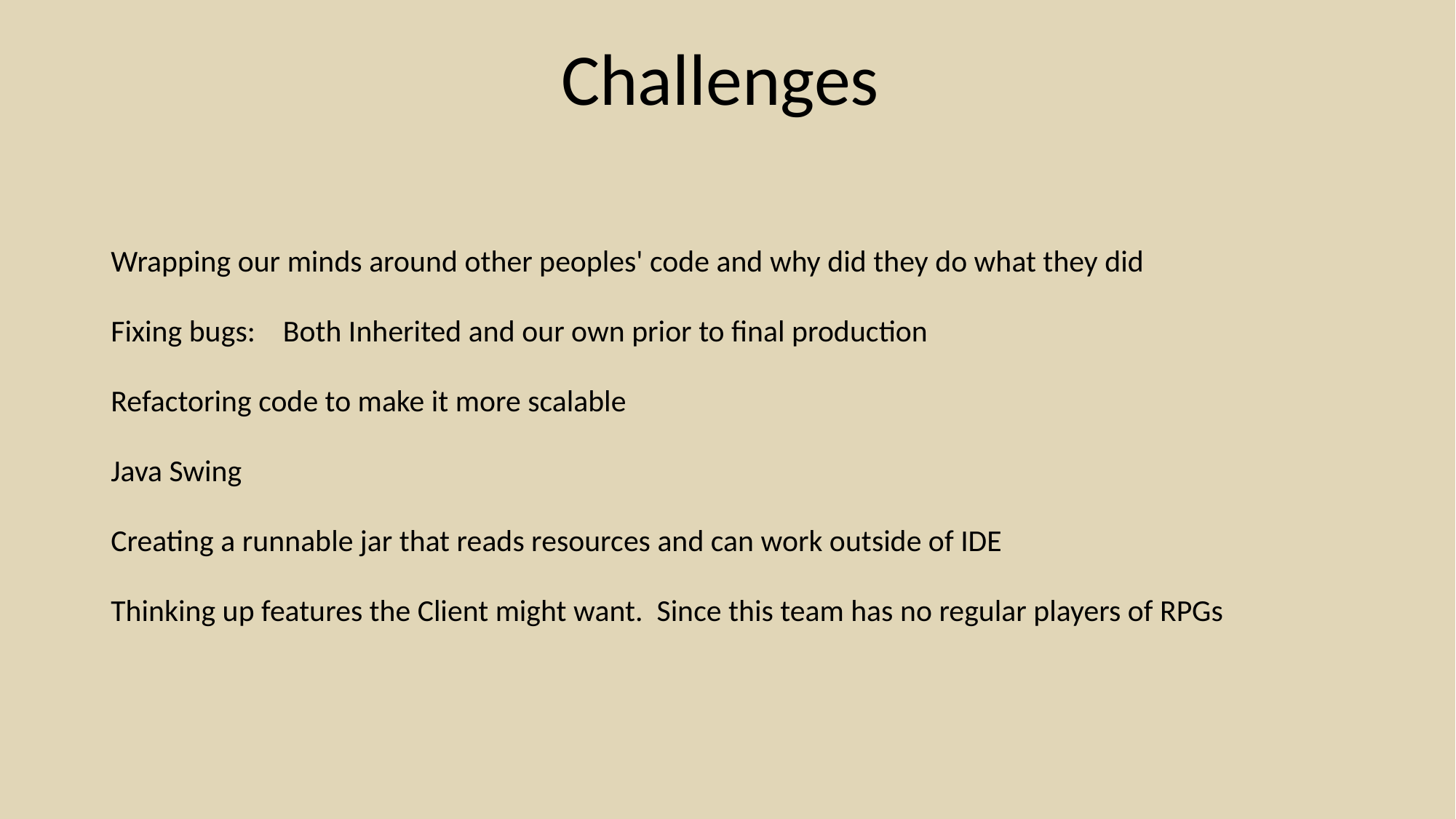

# Challenges
Wrapping our minds around other peoples' code and why did they do what they did
Fixing bugs:    Both Inherited and our own prior to final production
Refactoring code to make it more scalable
Java Swing
Creating a runnable jar that reads resources and can work outside of IDE
Thinking up features the Client might want.  Since this team has no regular players of RPGs